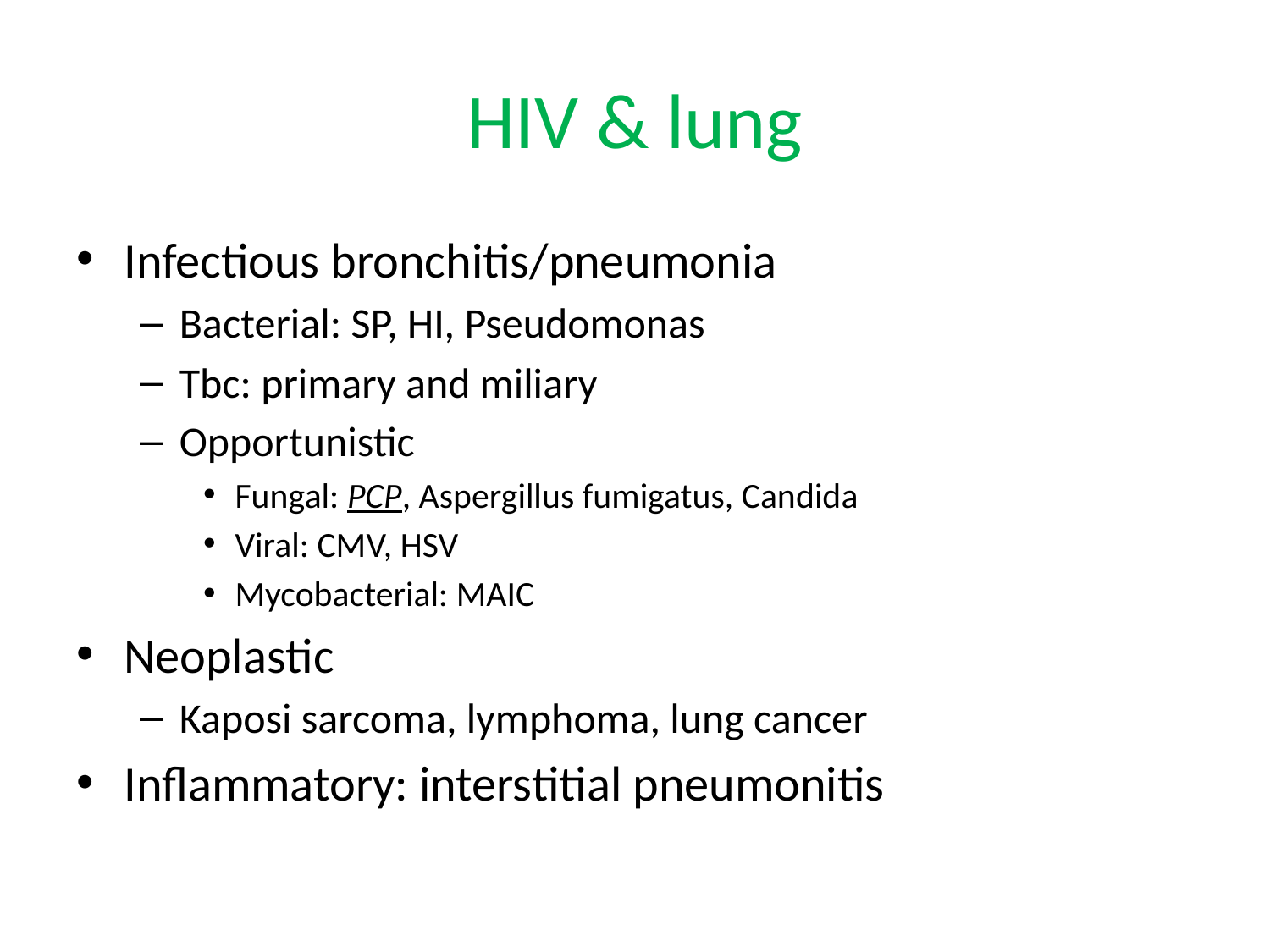

# HIV & lung
Infectious bronchitis/pneumonia
Bacterial: SP, HI, Pseudomonas
Tbc: primary and miliary
Opportunistic
Fungal: PCP, Aspergillus fumigatus, Candida
Viral: CMV, HSV
Mycobacterial: MAIC
Neoplastic
Kaposi sarcoma, lymphoma, lung cancer
Inflammatory: interstitial pneumonitis